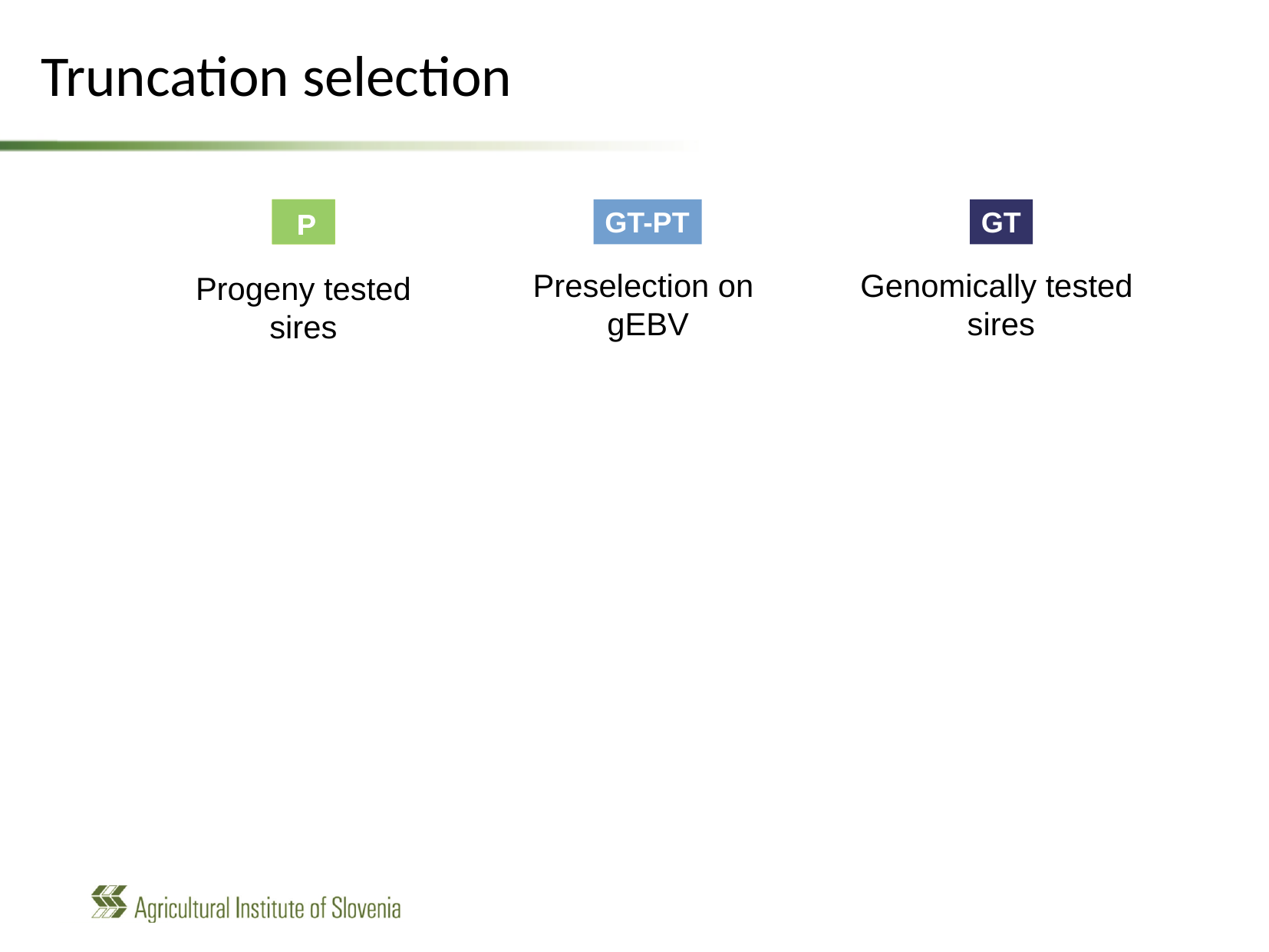

Truncation selection

GT-PT
GT
PT
PT
Preselection on
gEBV
Genomically tested
sires
Progeny tested sires

|  |  |  |
| --- | --- | --- |
|  |  |  |
|  |  |  |
|  |  |  |
|  |  |  |
|  |  |  |